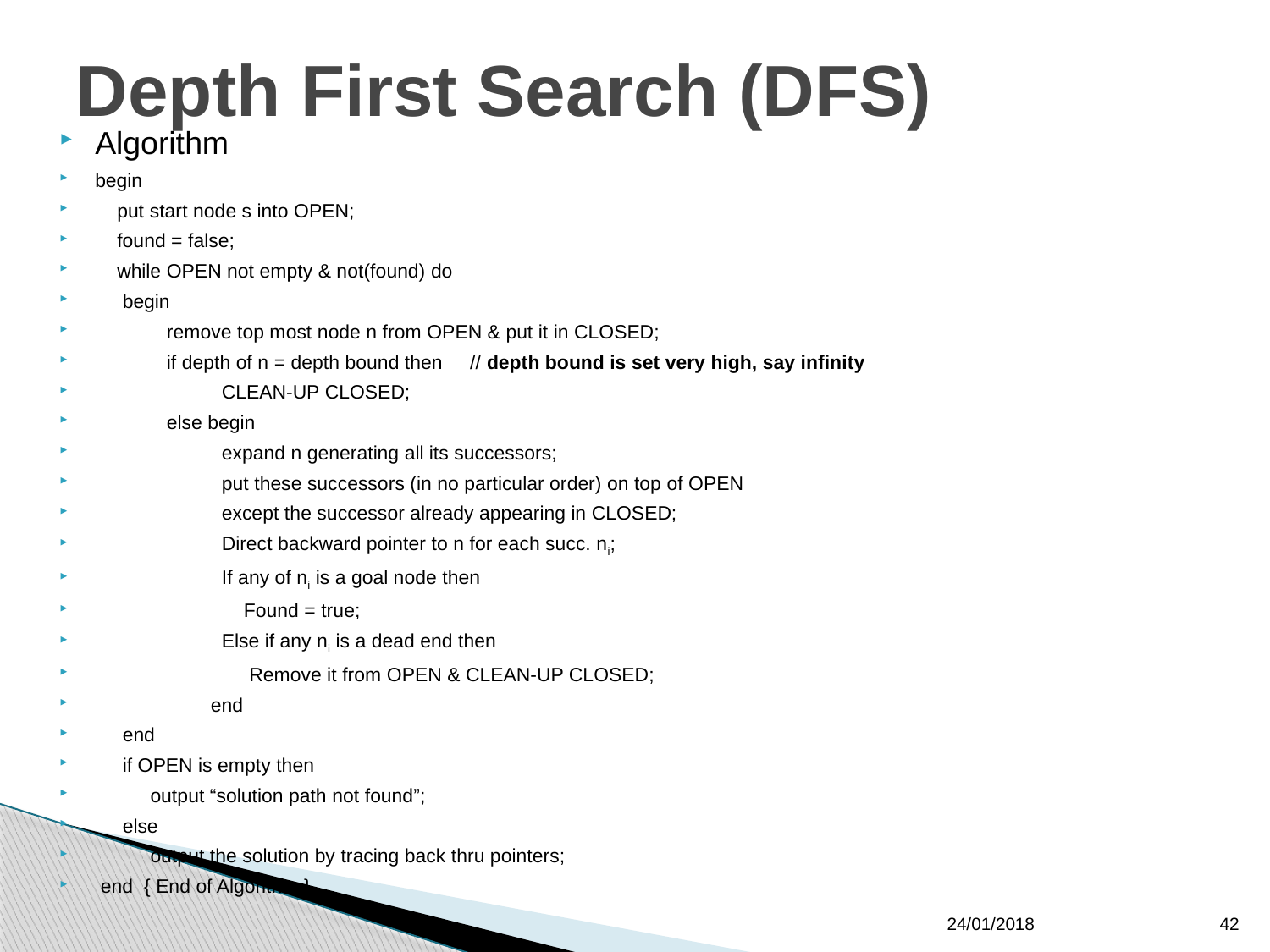

# Depth First Search (DFS)
Algorithm
begin
    put start node s into OPEN;
    found = false;
    while OPEN not empty & not(found) do
     begin
             remove top most node n from OPEN & put it in CLOSED;
             if depth of n = depth bound then     // depth bound is set very high, say infinity
                       CLEAN-UP CLOSED;
             else begin
                       expand n generating all its successors;
                       put these successors (in no particular order) on top of OPEN
                       except the successor already appearing in CLOSED;
                       Direct backward pointer to n for each succ. ni;
                       If any of ni is a goal node then
                           Found = true;
                       Else if any ni is a dead end then
                            Remove it from OPEN & CLEAN-UP CLOSED;
                     end
     end
     if OPEN is empty then
          output “solution path not found”;
     else
          output the solution by tracing back thru pointers;
 end  { End of Algorithm }
24/01/2018
42